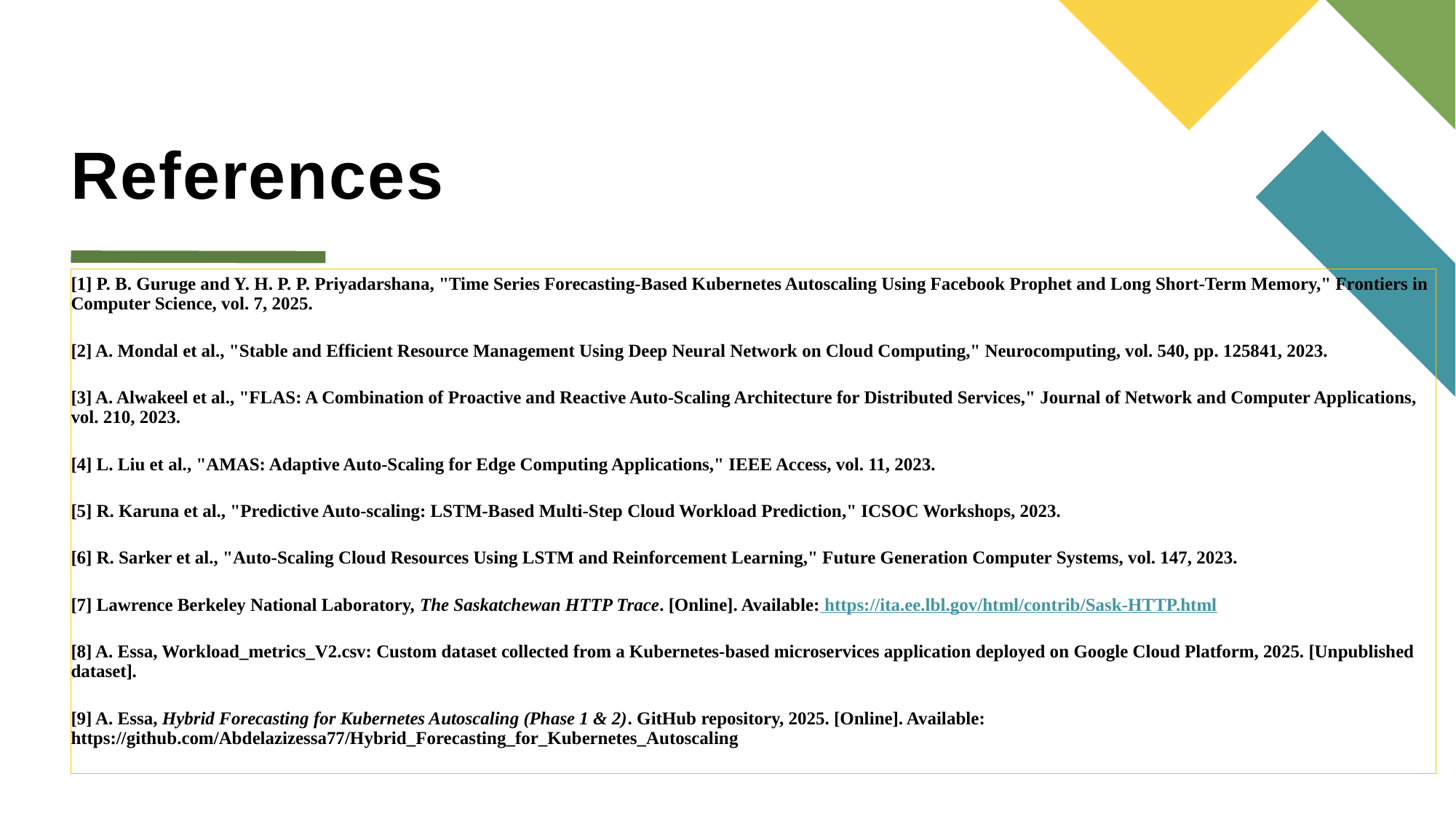

# References
[1] P. B. Guruge and Y. H. P. P. Priyadarshana, "Time Series Forecasting-Based Kubernetes Autoscaling Using Facebook Prophet and Long Short-Term Memory," Frontiers in Computer Science, vol. 7, 2025.
[2] A. Mondal et al., "Stable and Efficient Resource Management Using Deep Neural Network on Cloud Computing," Neurocomputing, vol. 540, pp. 125841, 2023.
[3] A. Alwakeel et al., "FLAS: A Combination of Proactive and Reactive Auto-Scaling Architecture for Distributed Services," Journal of Network and Computer Applications, vol. 210, 2023.
[4] L. Liu et al., "AMAS: Adaptive Auto-Scaling for Edge Computing Applications," IEEE Access, vol. 11, 2023.
[5] R. Karuna et al., "Predictive Auto-scaling: LSTM-Based Multi-Step Cloud Workload Prediction," ICSOC Workshops, 2023.
[6] R. Sarker et al., "Auto-Scaling Cloud Resources Using LSTM and Reinforcement Learning," Future Generation Computer Systems, vol. 147, 2023.
[7] Lawrence Berkeley National Laboratory, The Saskatchewan HTTP Trace. [Online]. Available: https://ita.ee.lbl.gov/html/contrib/Sask-HTTP.html
[8] A. Essa, Workload_metrics_V2.csv: Custom dataset collected from a Kubernetes-based microservices application deployed on Google Cloud Platform, 2025. [Unpublished dataset].
[9] A. Essa, Hybrid Forecasting for Kubernetes Autoscaling (Phase 1 & 2). GitHub repository, 2025. [Online]. Available: https://github.com/Abdelazizessa77/Hybrid_Forecasting_for_Kubernetes_Autoscaling